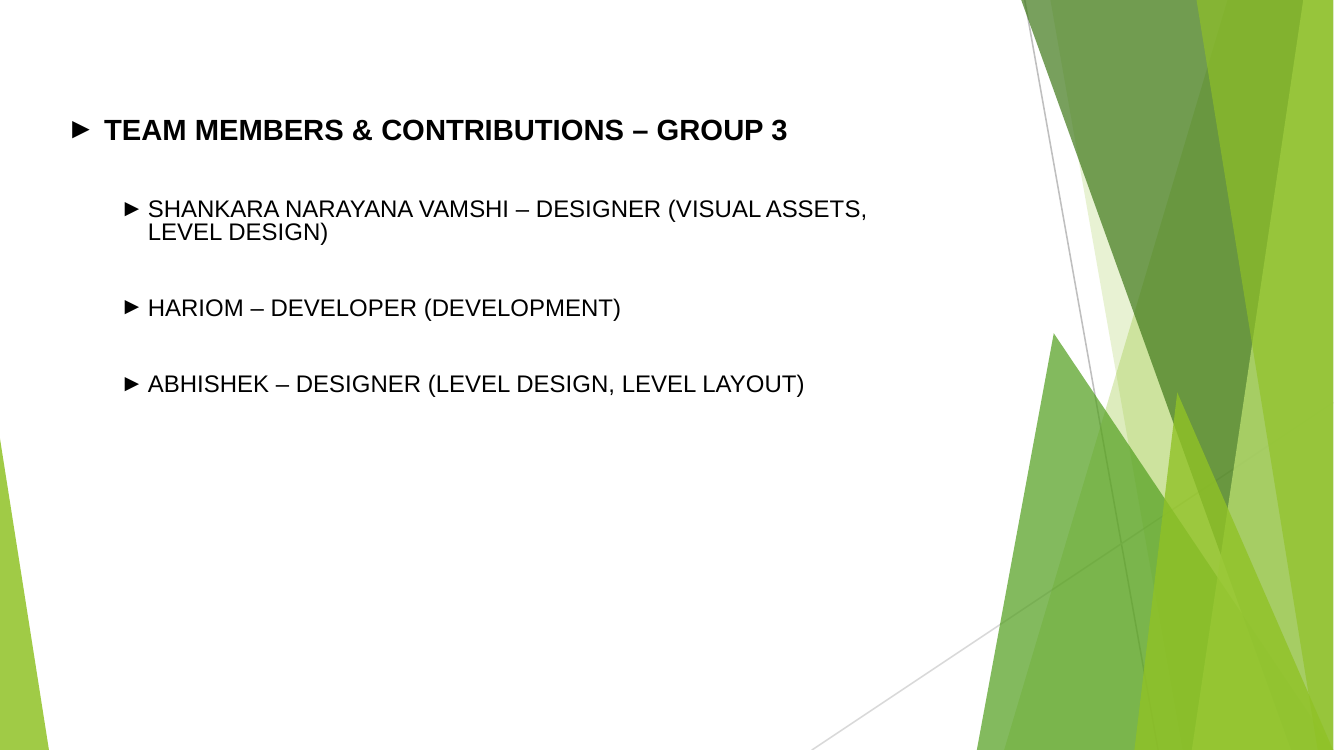

TEAM MEMBERS & CONTRIBUTIONS – GROUP 3

SHANKARA NARAYANA VAMSHI – DESIGNER (VISUAL ASSETS, LEVEL DESIGN)

HARIOM – DEVELOPER (DEVELOPMENT)

ABHISHEK – DESIGNER (LEVEL DESIGN, LEVEL LAYOUT)